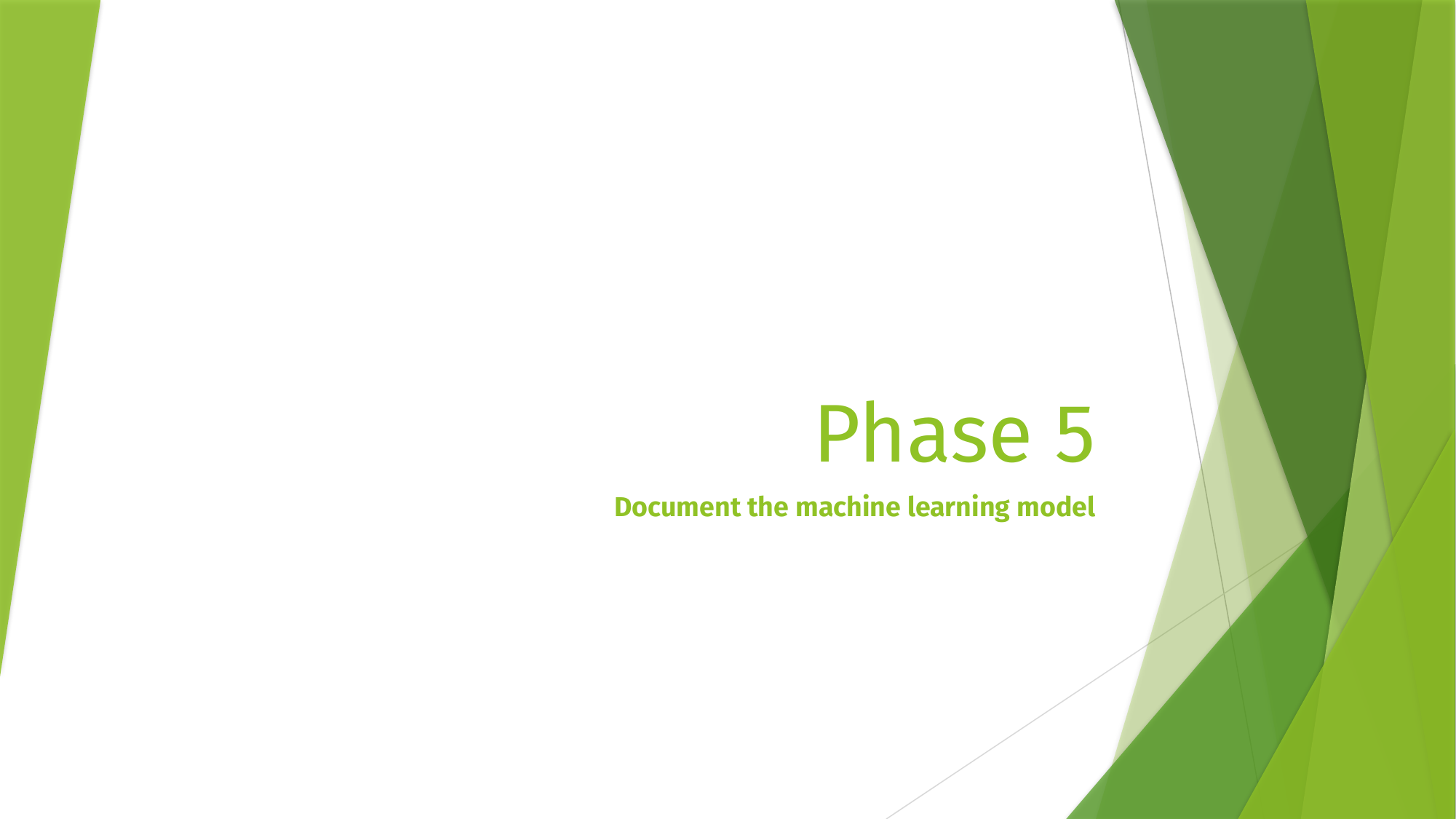

# Phase 5
Document the machine learning model